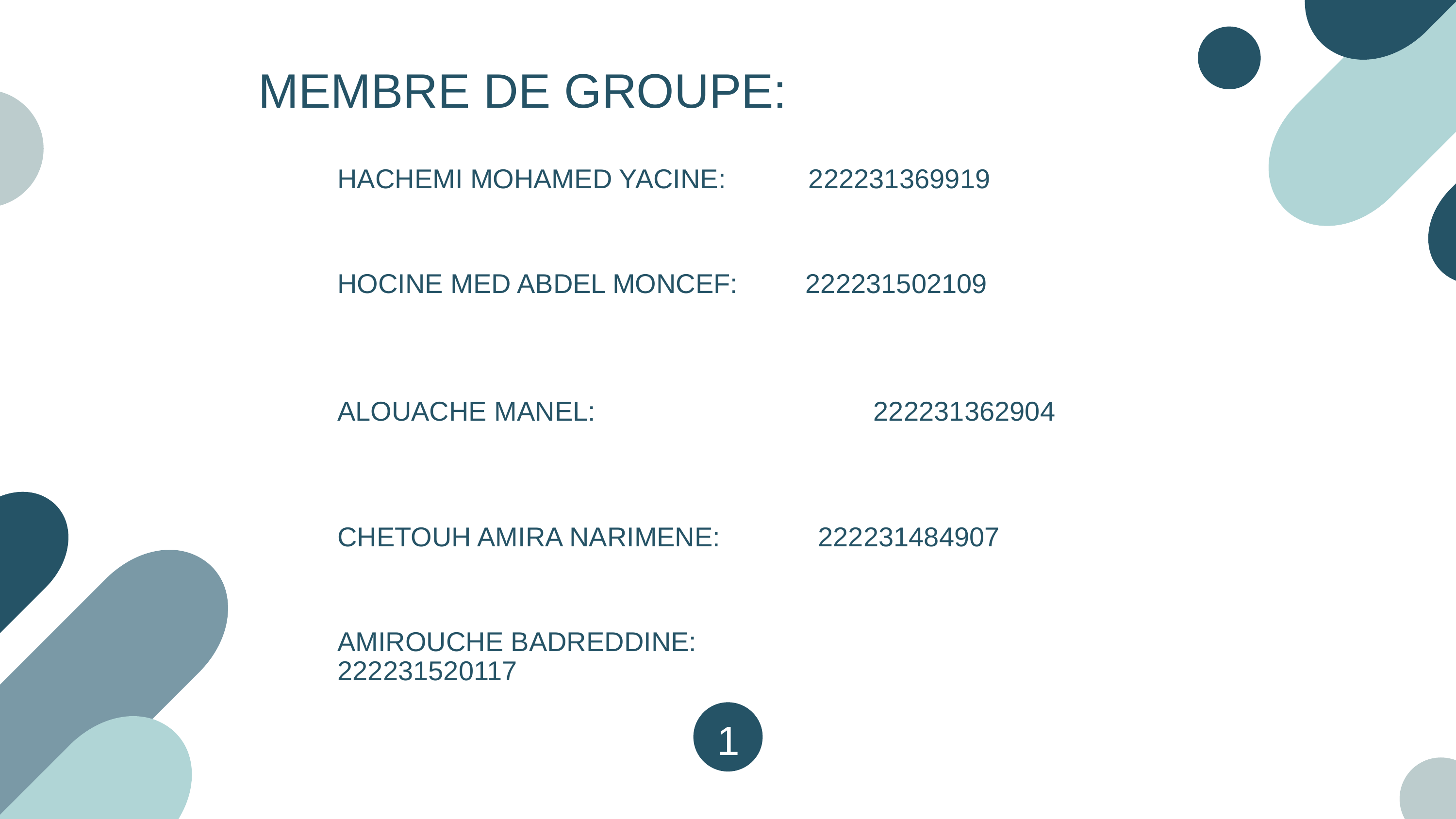

MEMBRE DE GROUPE:

HACHEMI MOHAMED YACINE:           222231369919
HOCINE MED ABDEL MONCEF:         222231502109
ALOUACHE MANEL:                                     222231362904

CHETOUH AMIRA NARIMENE:             222231484907
AMIROUCHE BADREDDINE:                   222231520117

1